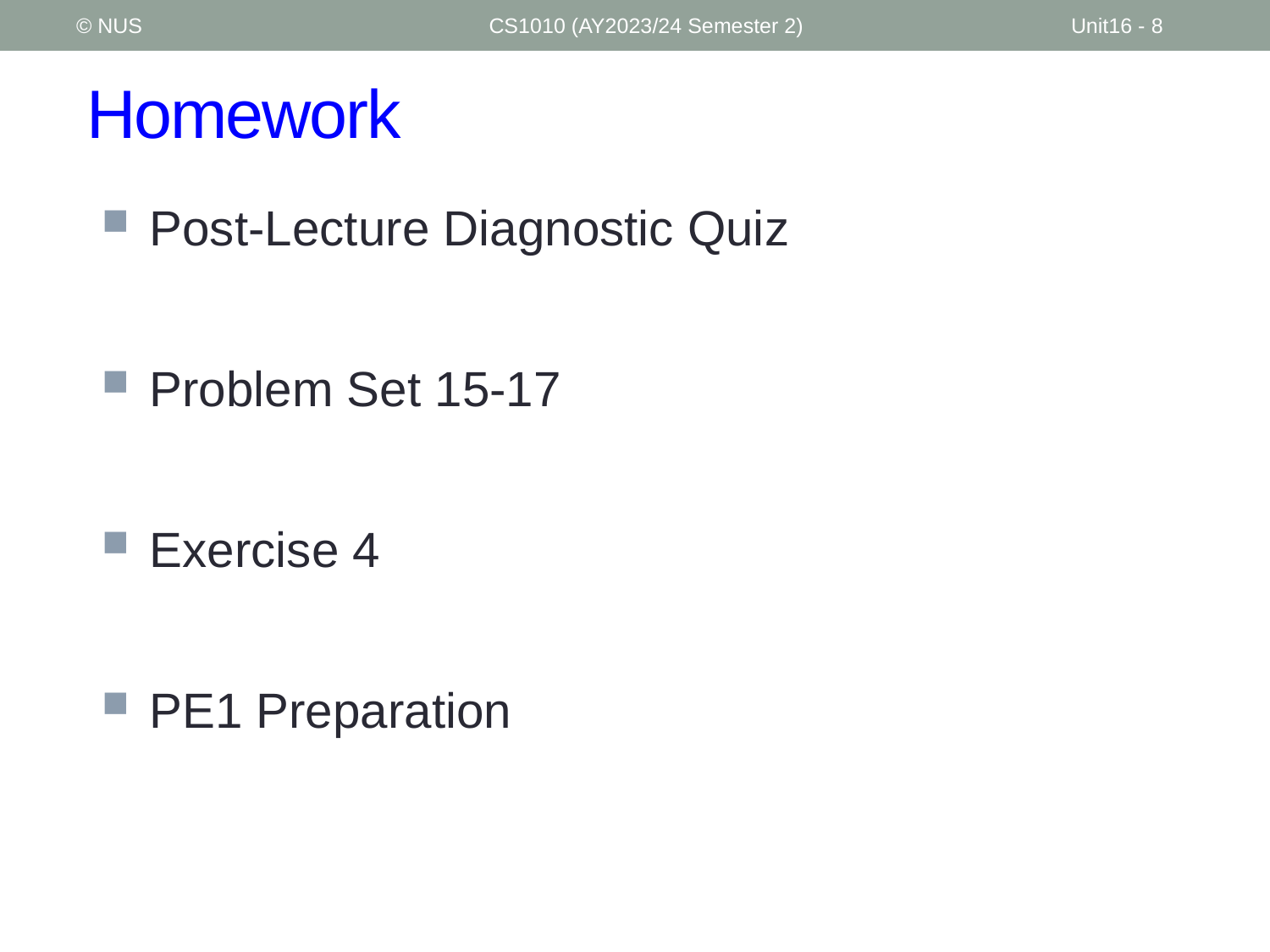

© NUS
CS1010 (AY2023/24 Semester 2)
Unit16 - 8
# Homework

Post-Lecture Diagnostic Quiz

Problem Set 15-17

Exercise 4

PE1 Preparation